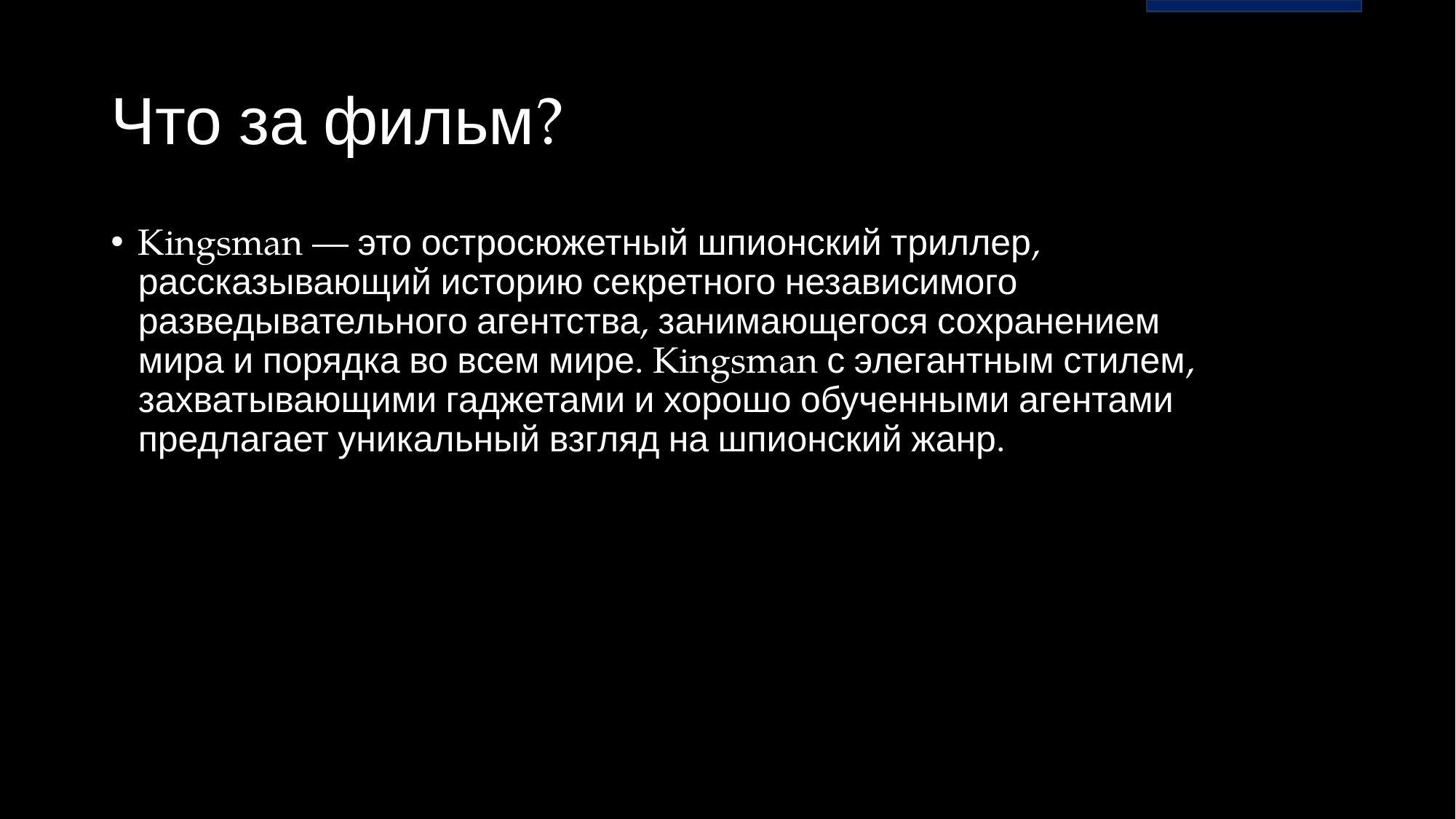

# Что за фильм?
Kingsman — это остросюжетный шпионский триллер, рассказывающий историю секретного независимого разведывательного агентства, занимающегося сохранением мира и порядка во всем мире. Kingsman с элегантным стилем, захватывающими гаджетами и хорошо обученными агентами предлагает уникальный взгляд на шпионский жанр.